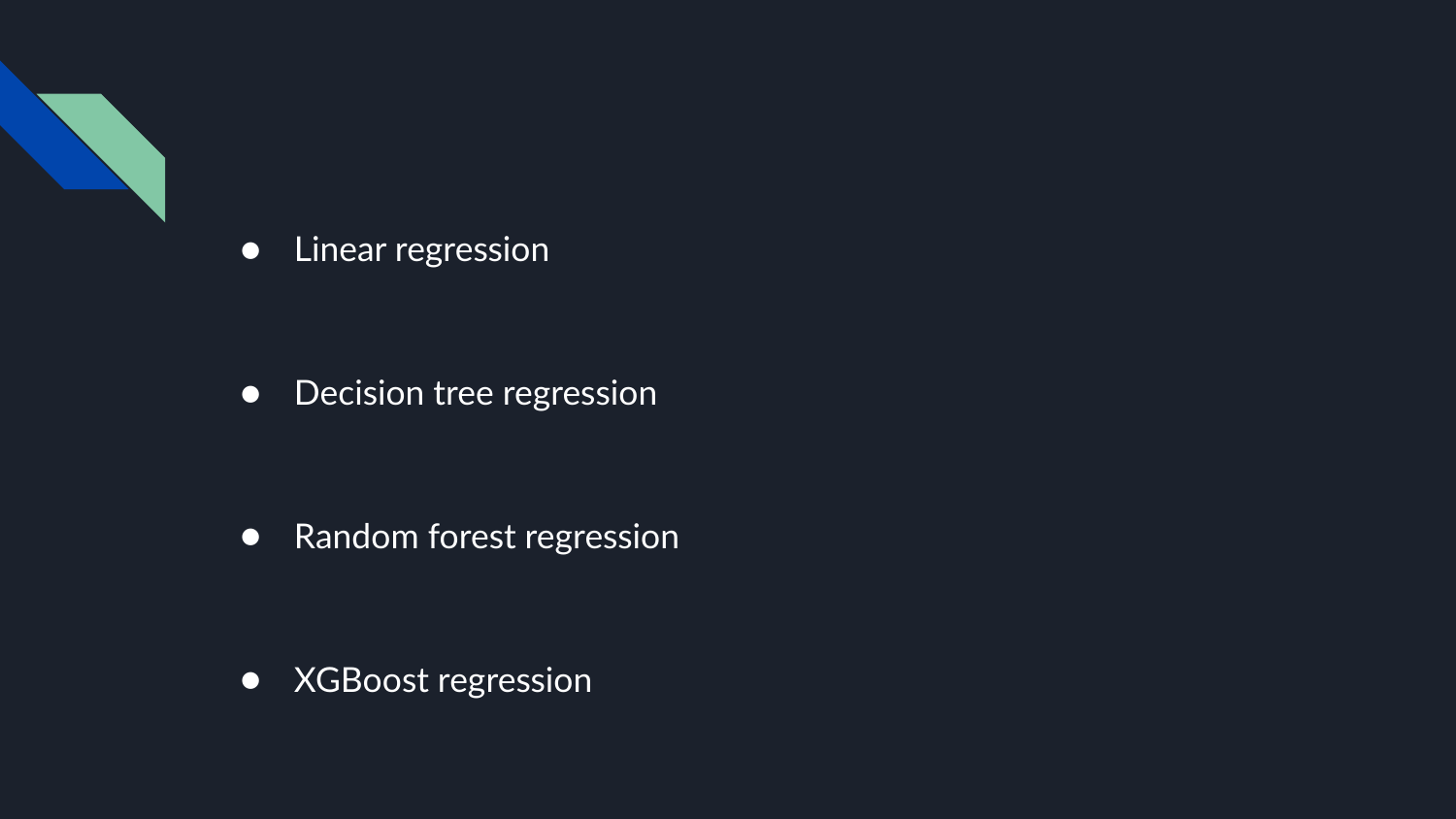

Linear regression

Decision tree regression

Random forest regression

XGBoost regression